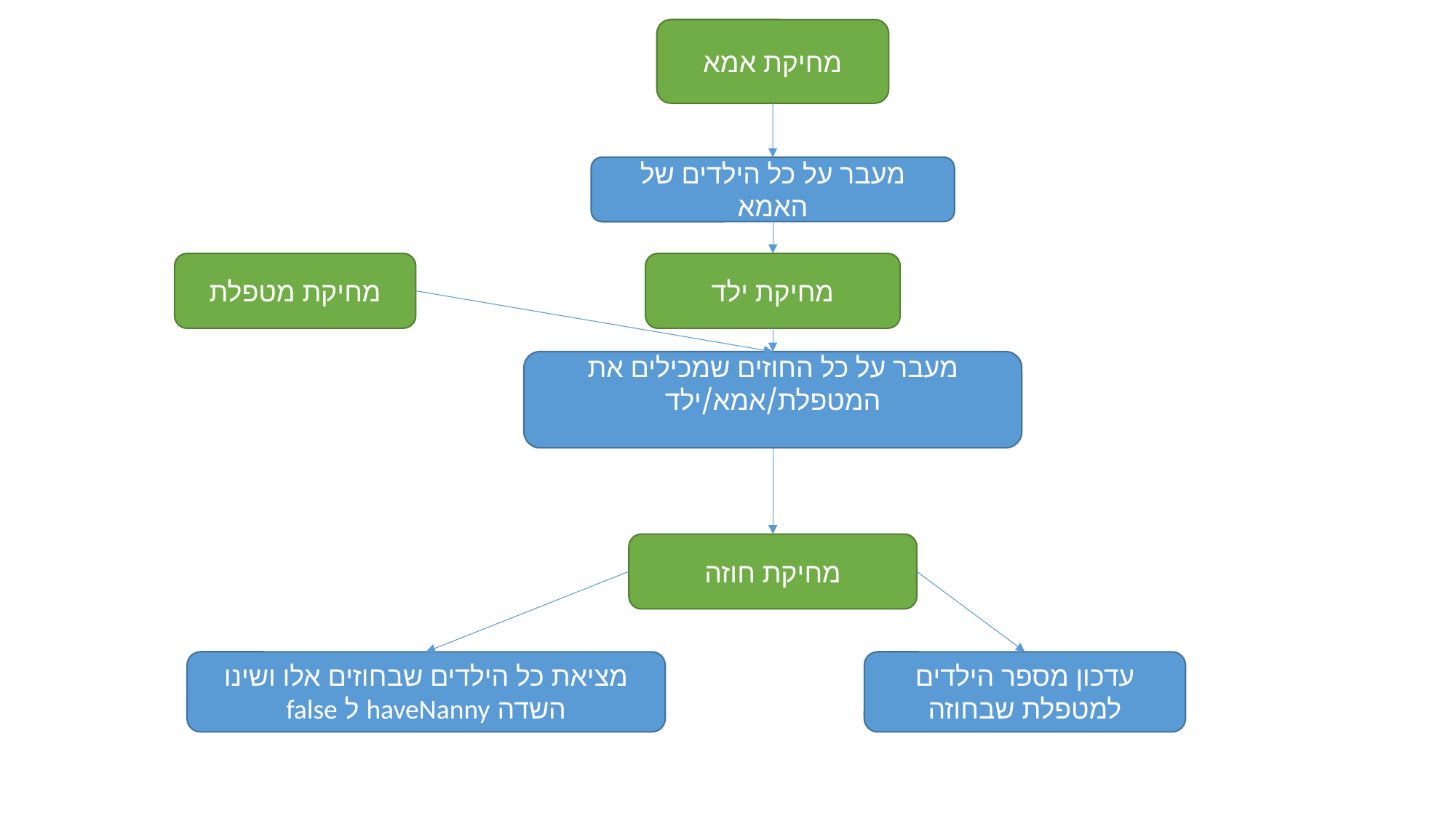

מחיקת אמא
מעבר על כל הילדים של האמא
מחיקת מטפלת
מחיקת ילד
מעבר על כל החוזים שמכילים את המטפלת/אמא/ילד

מחיקת חוזה
מציאת כל הילדים שבחוזים אלו ושינו השדה haveNanny ל false
עדכון מספר הילדים למטפלת שבחוזה